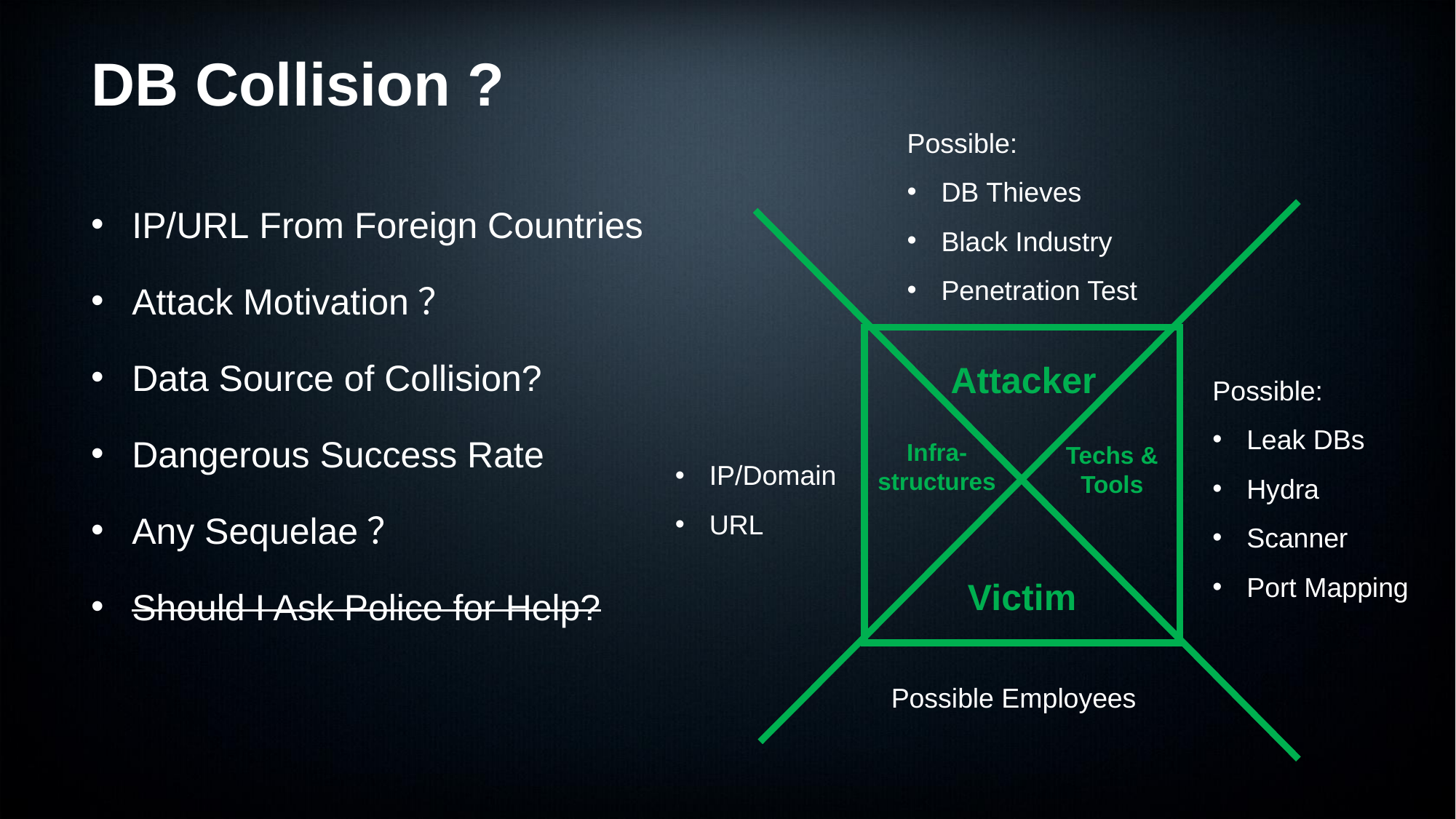

DB Collision ?
Possible:
DB Thieves
Black Industry
Penetration Test

Attacker
Victim
Infra-structures
Techs & Tools
IP/Domain
URL
Possible Employees
Possible:
Leak DBs
Hydra
Scanner
Port Mapping
IP/URL From Foreign Countries
Attack Motivation？
Data Source of Collision?
Dangerous Success Rate
Any Sequelae？
Should I Ask Police for Help?